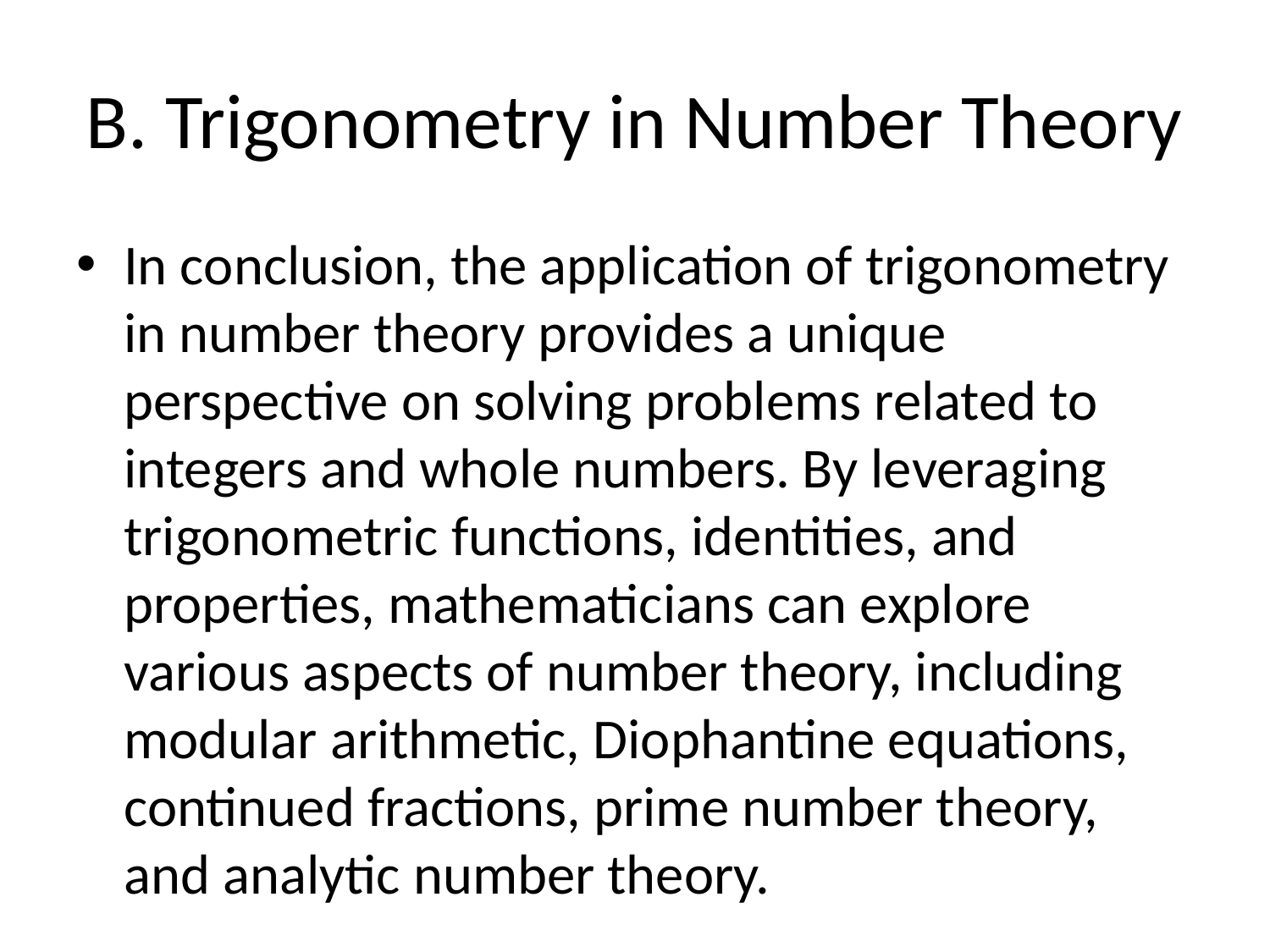

# B. Trigonometry in Number Theory
In conclusion, the application of trigonometry in number theory provides a unique perspective on solving problems related to integers and whole numbers. By leveraging trigonometric functions, identities, and properties, mathematicians can explore various aspects of number theory, including modular arithmetic, Diophantine equations, continued fractions, prime number theory, and analytic number theory.